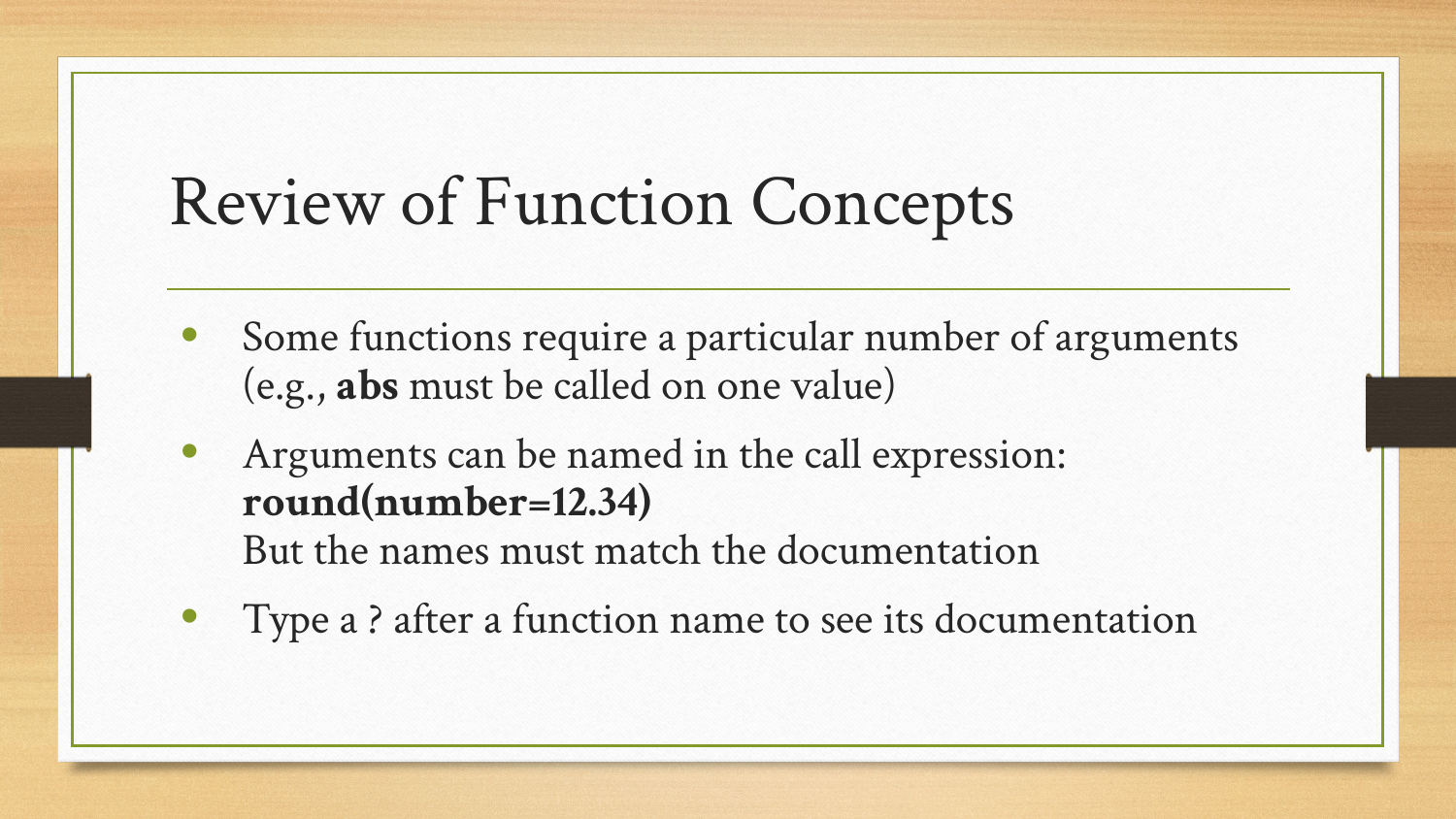

# Review of Function Concepts
Some functions require a particular number of arguments (e.g., abs must be called on one value)
Arguments can be named in the call expression:
round(number=12.34)
But the names must match the documentation
Type a ? after a function name to see its documentation